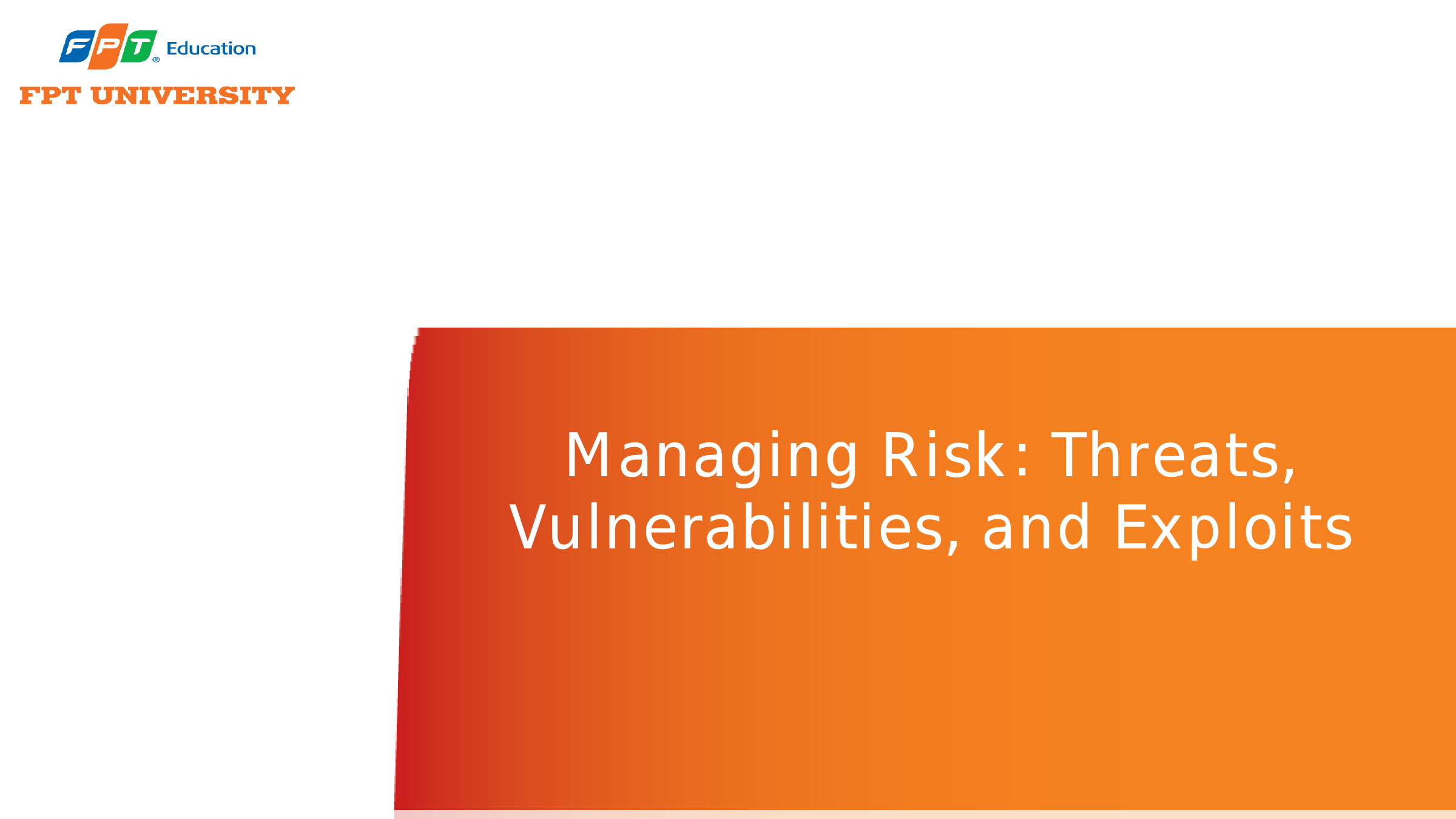

# Managing Risk: Threats, Vulnerabilities, and Exploits